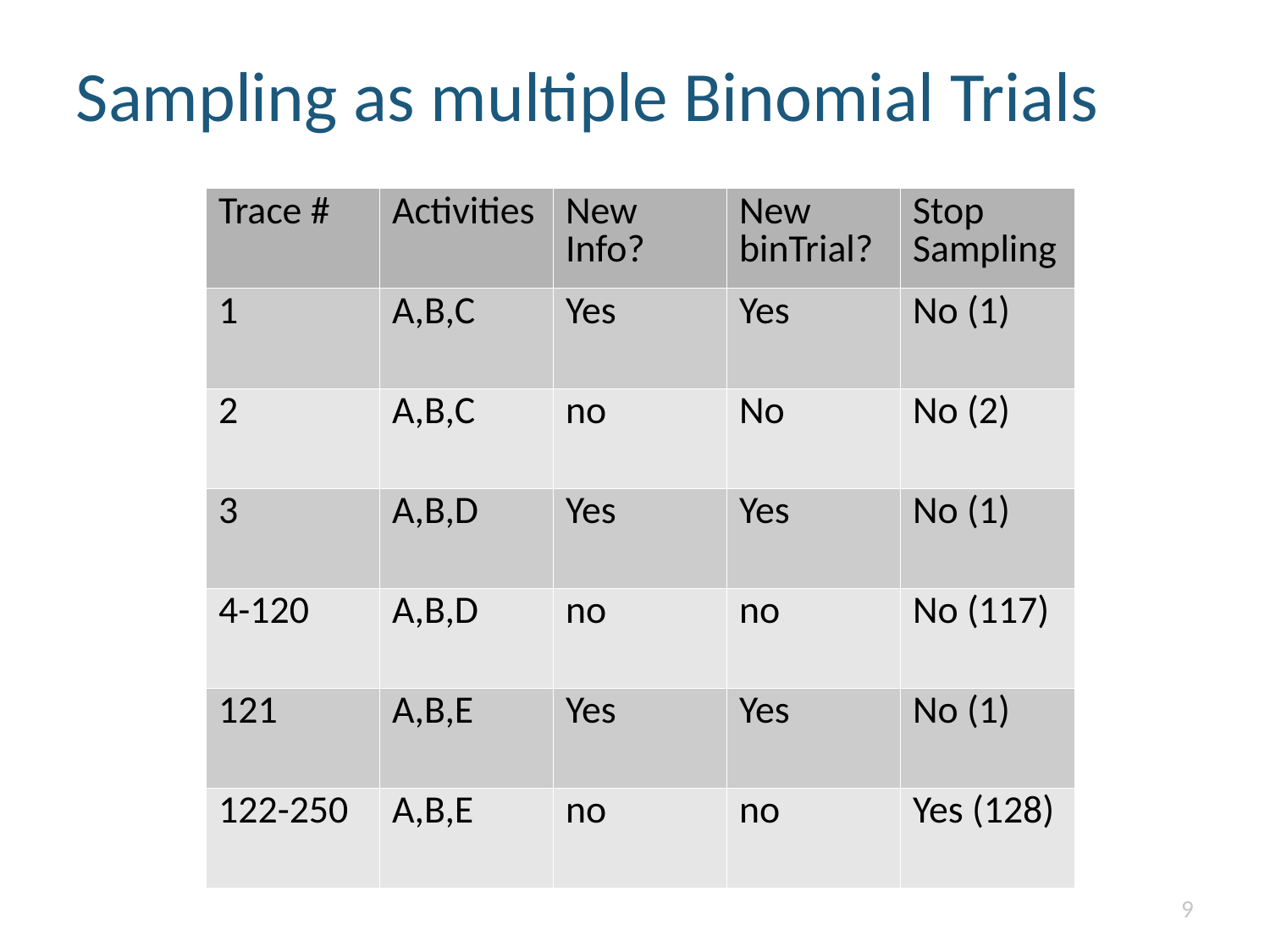

Sampling as multiple Binomial Trials
| Trace # | Activities | New Info? | New binTrial? | Stop Sampling |
| --- | --- | --- | --- | --- |
| 1 | A,B,C | Yes | Yes | No (1) |
| 2 | A,B,C | no | No | No (2) |
| 3 | A,B,D | Yes | Yes | No (1) |
| 4-120 | A,B,D | no | no | No (117) |
| 121 | A,B,E | Yes | Yes | No (1) |
| 122-250 | A,B,E | no | no | Yes (128) |

9